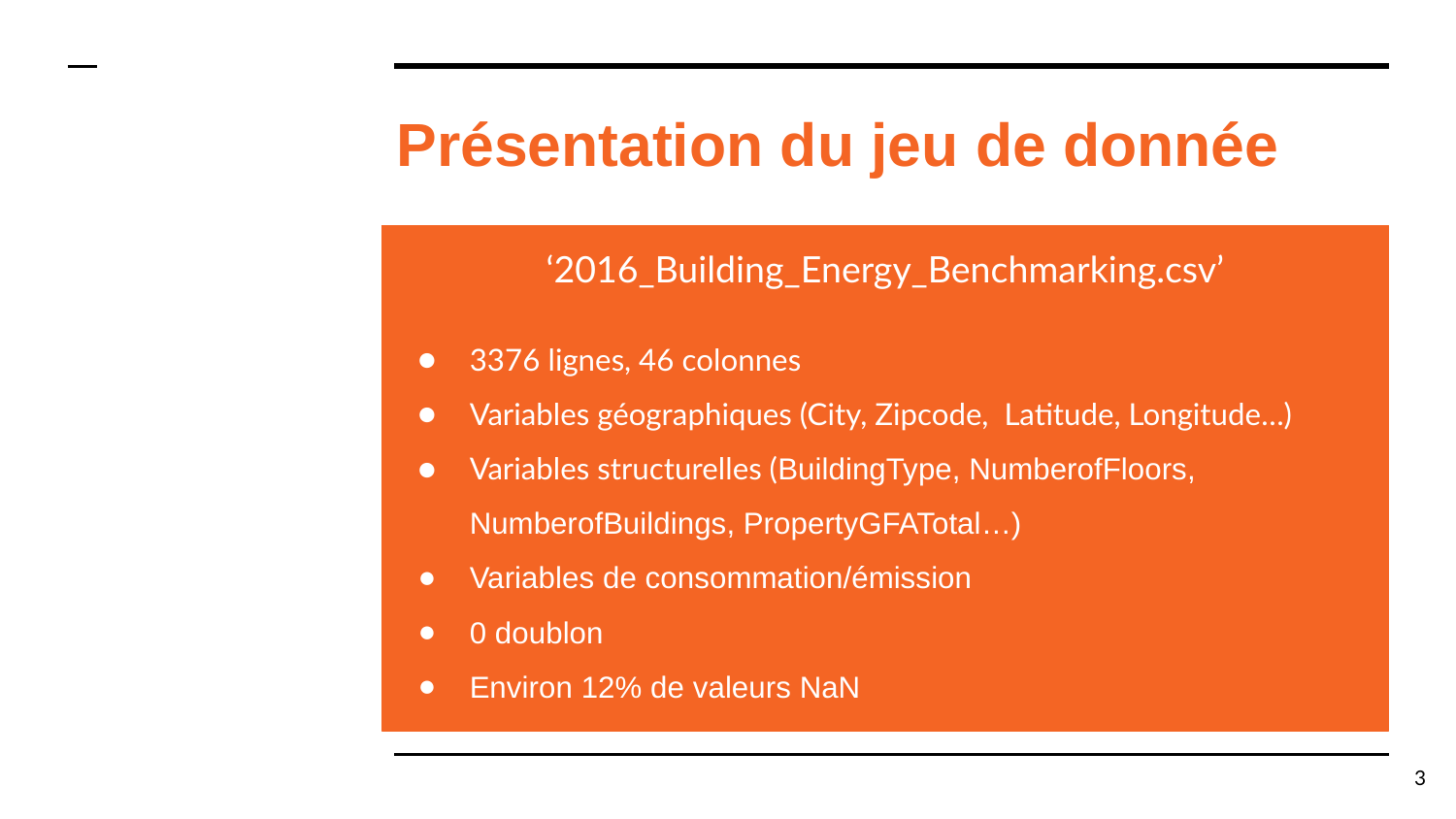

# Présentation du jeu de donnée
‘2016_Building_Energy_Benchmarking.csv’
3376 lignes, 46 colonnes
Variables géographiques (City, Zipcode,  Latitude, Longitude…)
Variables structurelles (BuildingType, NumberofFloors, NumberofBuildings, PropertyGFATotal…)
Variables de consommation/émission
0 doublon
Environ 12% de valeurs NaN
3